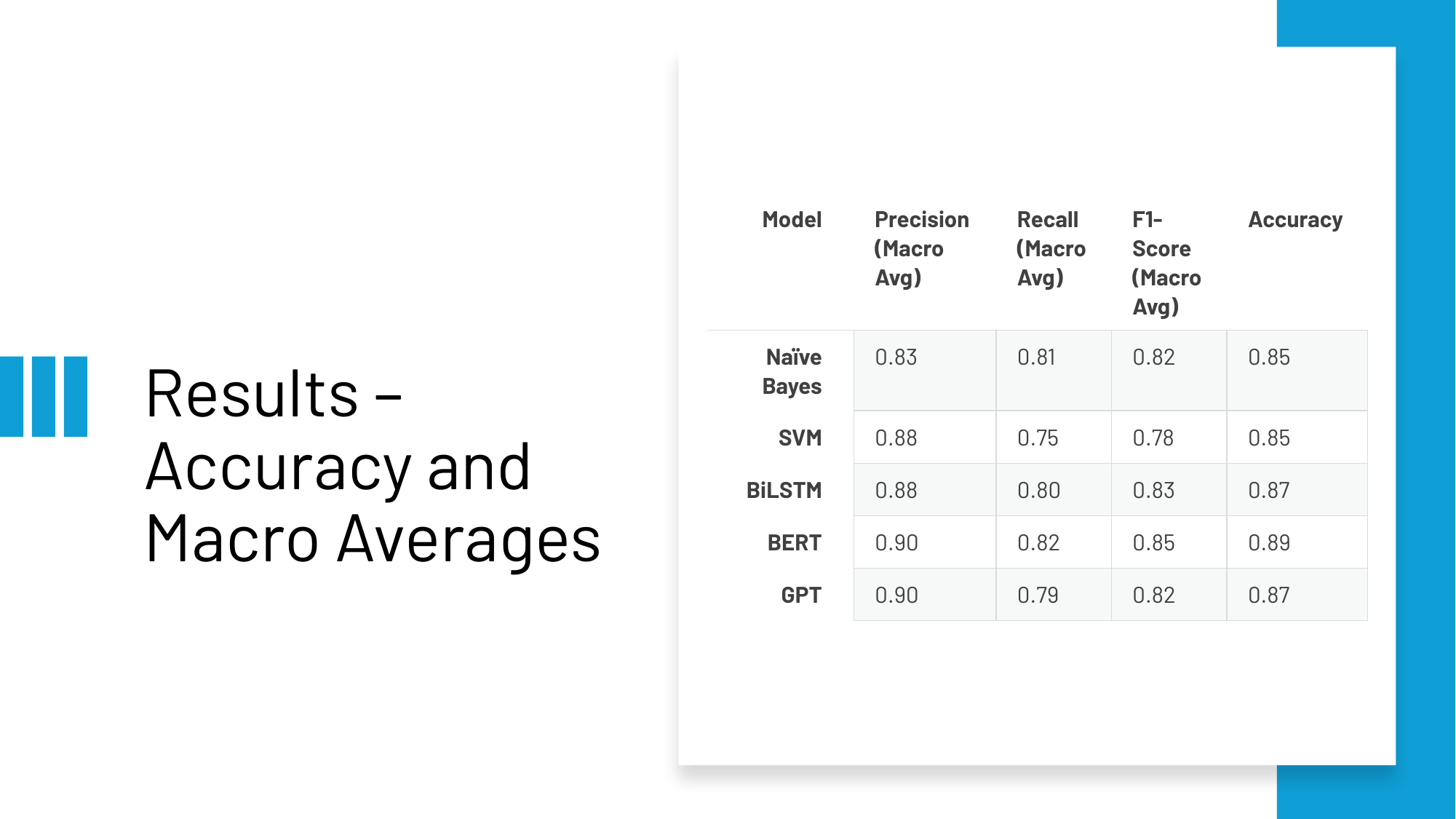

| Model | Precision (Macro Avg) | Recall (Macro Avg) | F1-Score (Macro Avg) | Accuracy |
| --- | --- | --- | --- | --- |
| Naïve Bayes | 0.83 | 0.81 | 0.82 | 0.85 |
| SVM | 0.88 | 0.75 | 0.78 | 0.85 |
| BiLSTM | 0.88 | 0.80 | 0.83 | 0.87 |
| BERT | 0.90 | 0.82 | 0.85 | 0.89 |
| GPT | 0.90 | 0.79 | 0.82 | 0.87 |
# Results – Accuracy and Macro Averages